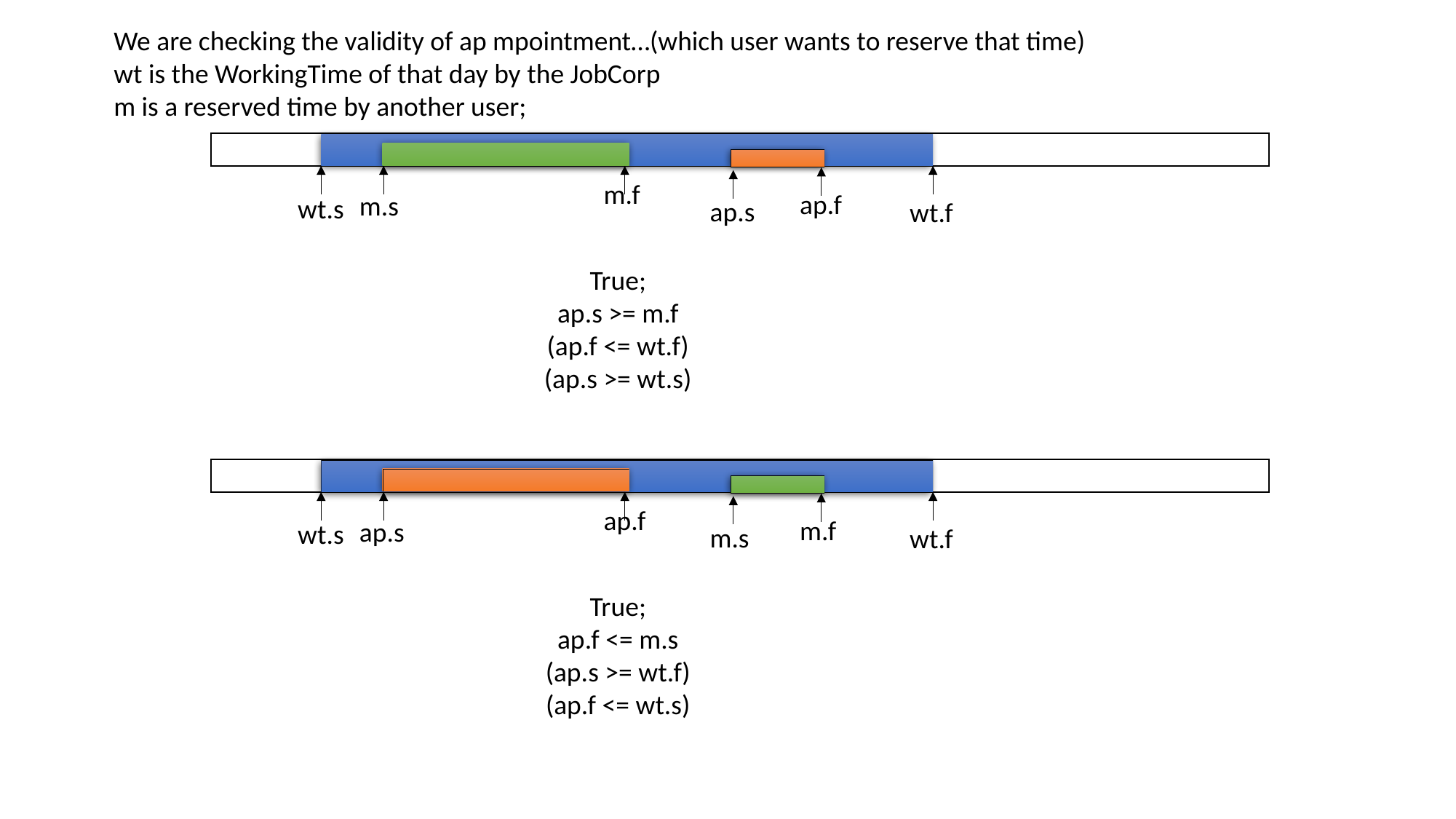

We are checking the validity of ap mpointment…(which user wants to reserve that time)
wt is the WorkingTime of that day by the JobCorp
m is a reserved time by another user;

m.f
ap.f
m.s
wt.s
ap.s
wt.f
True;
ap.s >= m.f
(ap.f <= wt.f)
(ap.s >= wt.s)

ap.f
m.f
ap.s
wt.s
m.s
wt.f
True;
ap.f <= m.s
(ap.s >= wt.f)
(ap.f <= wt.s)